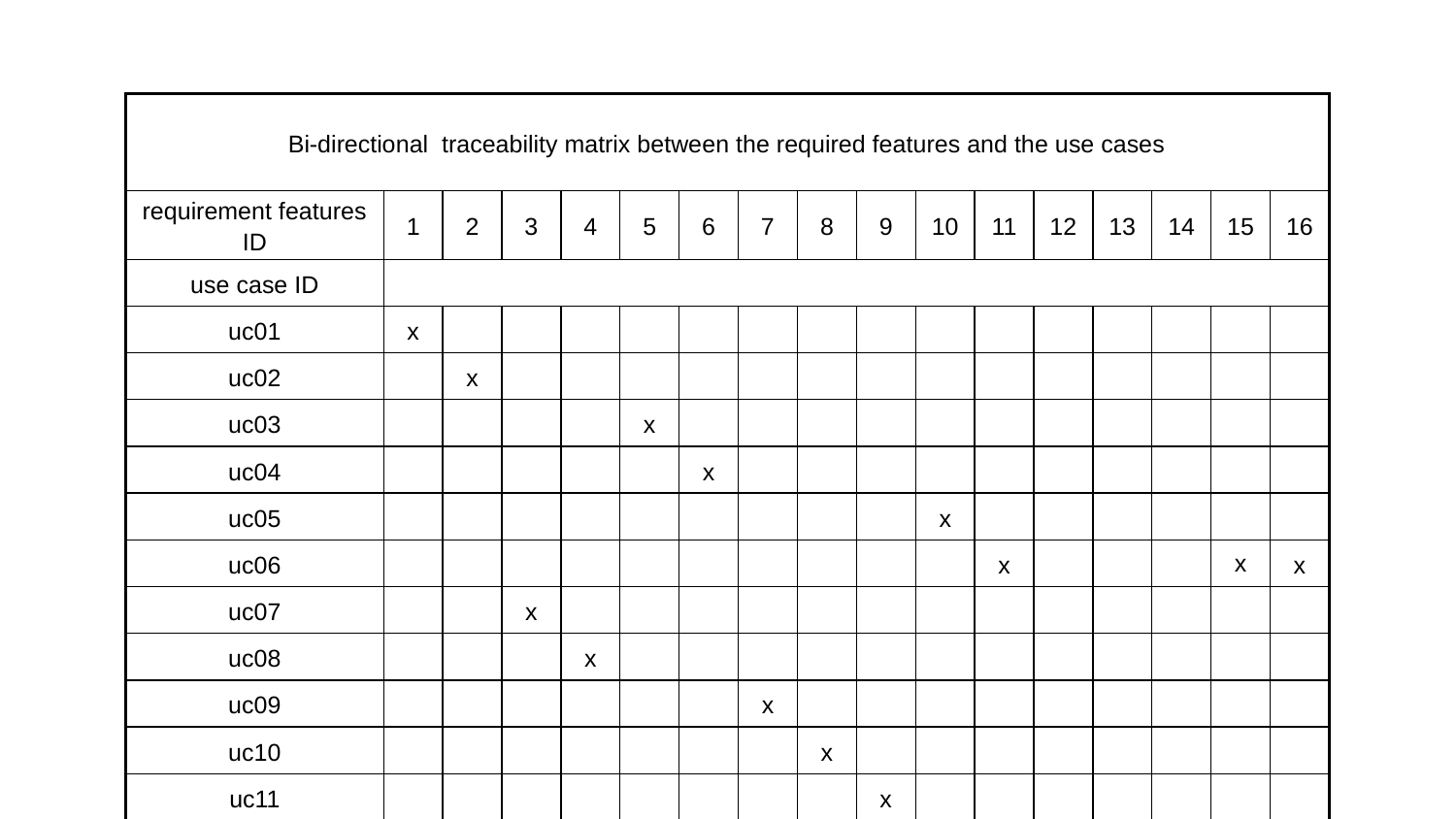

| Bi-directional traceability matrix between the required features and the use cases |  |  |  |  |  |  |  |  |  |  |  |  |  |  |  |  |
| --- | --- | --- | --- | --- | --- | --- | --- | --- | --- | --- | --- | --- | --- | --- | --- | --- |
| requirement features ID | 1 | 2 | 3 | 4 | 5 | 6 | 7 | 8 | 9 | 10 | 11 | 12 | 13 | 14 | 15 | 16 |
| use case ID |  |  |  |  |  |  |  |  |  |  |  |  |  |  |  |  |
| uc01 | x |  |  |  |  |  |  |  |  |  |  |  |  |  |  |  |
| uc02 |  | x |  |  |  |  |  |  |  |  |  |  |  |  |  |  |
| uc03 |  |  |  |  | x |  |  |  |  |  |  |  |  |  |  |  |
| uc04 |  |  |  |  |  | x |  |  |  |  |  |  |  |  |  |  |
| uc05 |  |  |  |  |  |  |  |  |  | x |  |  |  |  |  |  |
| uc06 |  |  |  |  |  |  |  |  |  |  | x |  |  |  | x | x |
| uc07 |  |  | x |  |  |  |  |  |  |  |  |  |  |  |  |  |
| uc08 |  |  |  | x |  |  |  |  |  |  |  |  |  |  |  |  |
| uc09 |  |  |  |  |  |  | x |  |  |  |  |  |  |  |  |  |
| uc10 |  |  |  |  |  |  |  | x |  |  |  |  |  |  |  |  |
| uc11 |  |  |  |  |  |  |  |  | x |  |  |  |  |  |  |  |
| uc12 |  |  |  |  |  |  |  |  |  |  |  | x | x | x | x |  |